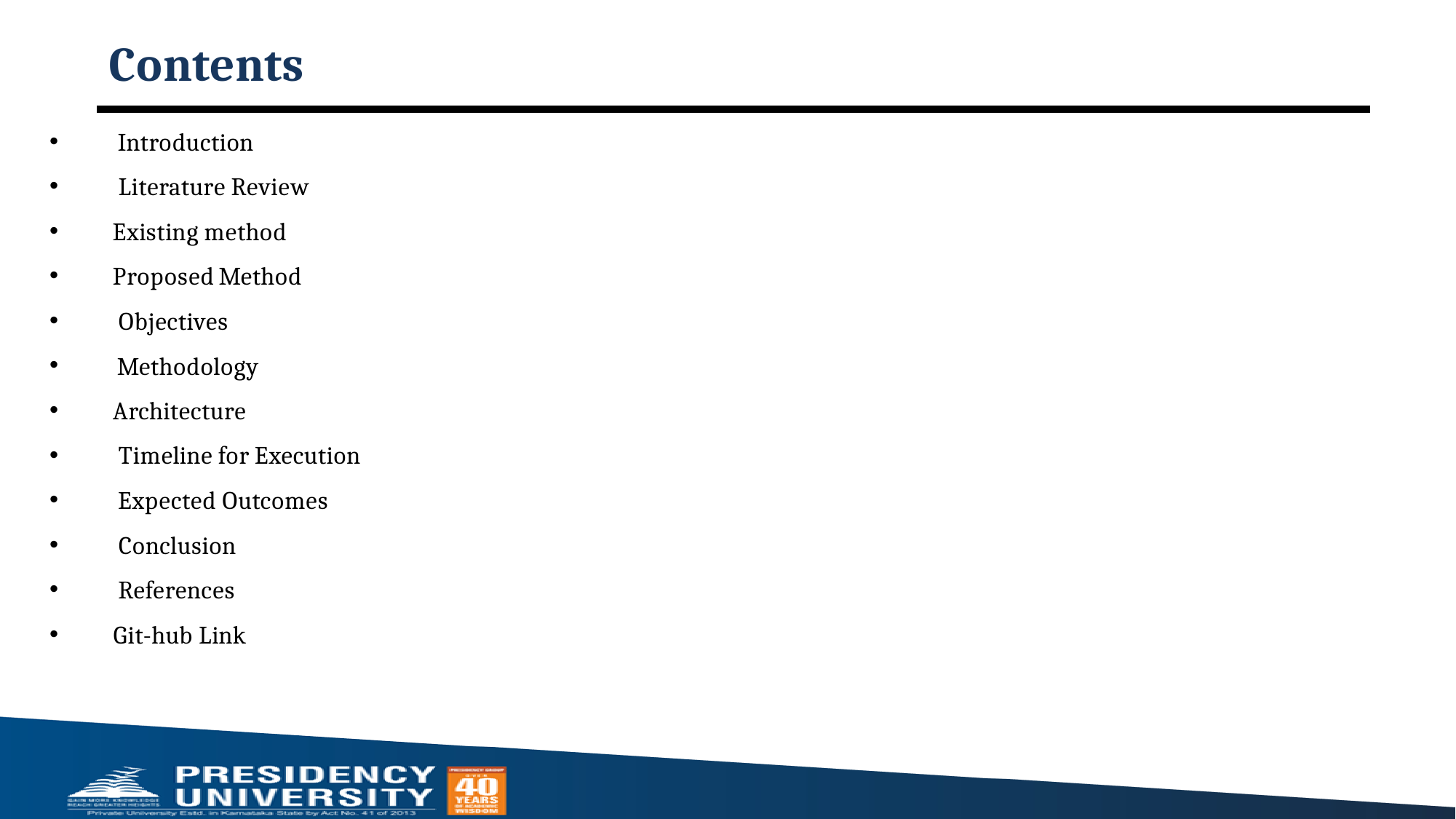

# Contents
 Introduction
 Literature Review
Existing method
Proposed Method
 Objectives
 Methodology
Architecture
 Timeline for Execution
 Expected Outcomes
 Conclusion
 References
Git-hub Link